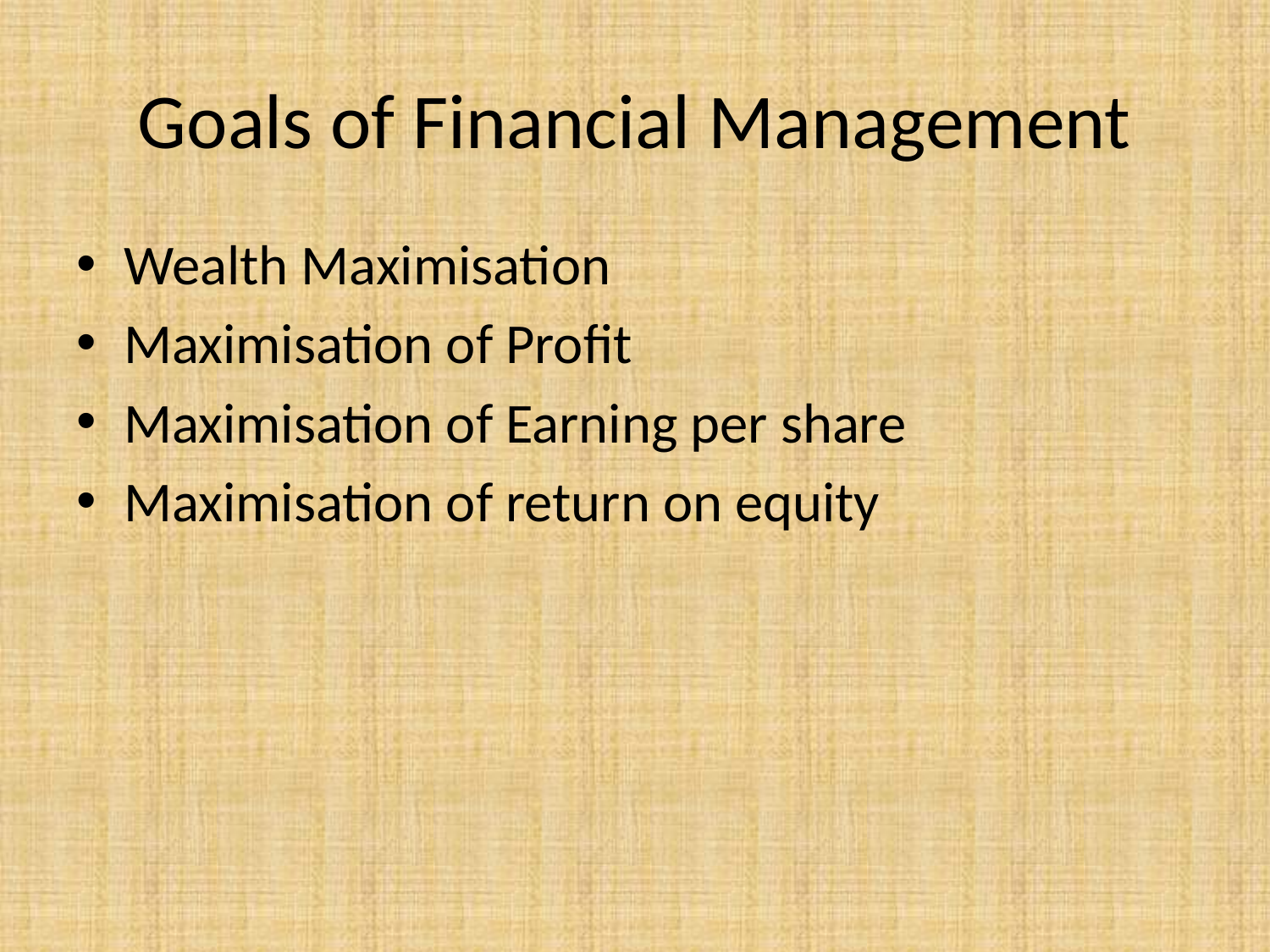

# Goals of Financial Management
Wealth Maximisation
Maximisation of Profit
Maximisation of Earning per share
Maximisation of return on equity